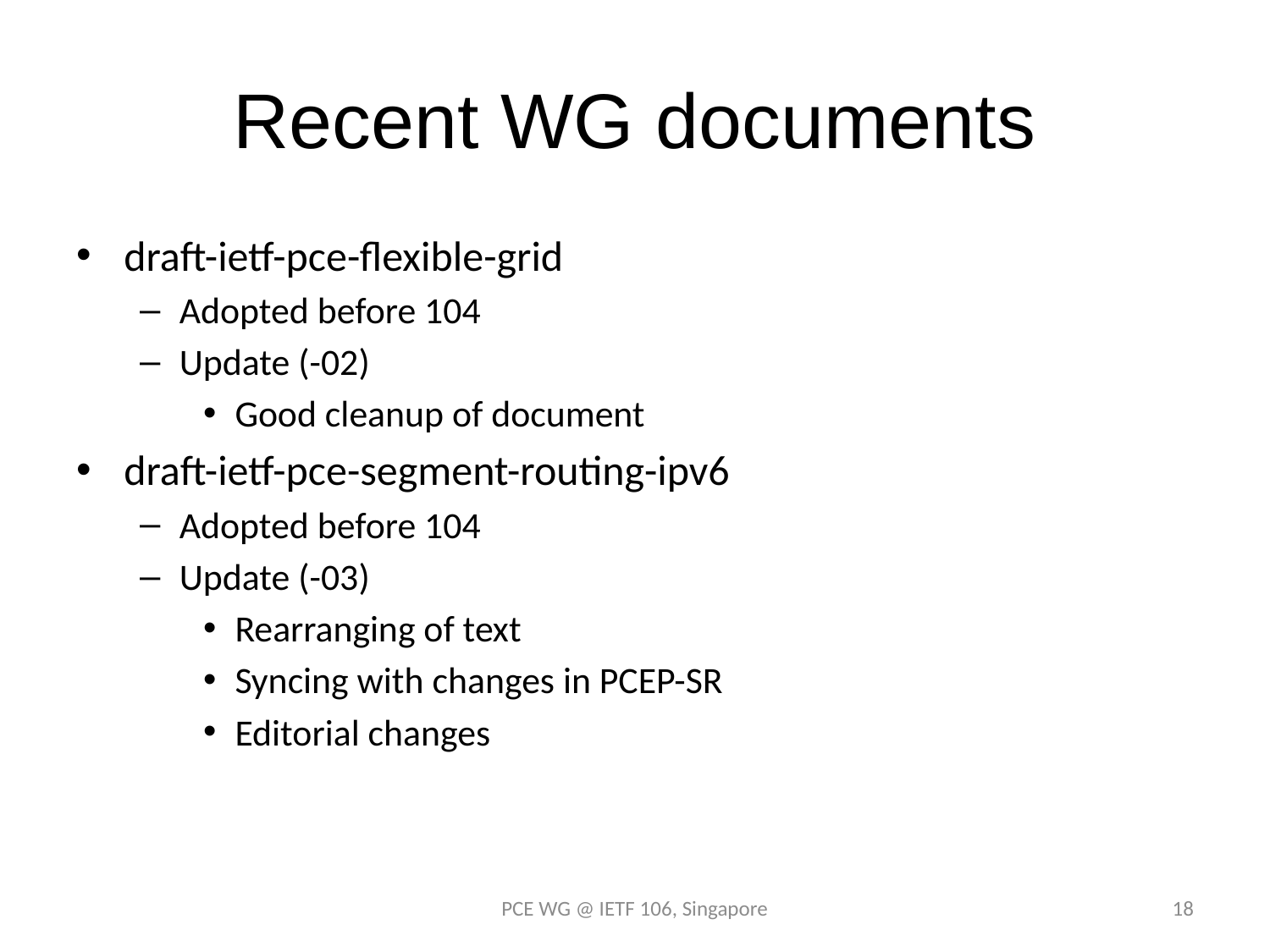

# Recent WG documents
draft-ietf-pce-flexible-grid
Adopted before 104
Update (-02)
Good cleanup of document
draft-ietf-pce-segment-routing-ipv6
Adopted before 104
Update (-03)
Rearranging of text
Syncing with changes in PCEP-SR
Editorial changes
PCE WG @ IETF 106, Singapore
18